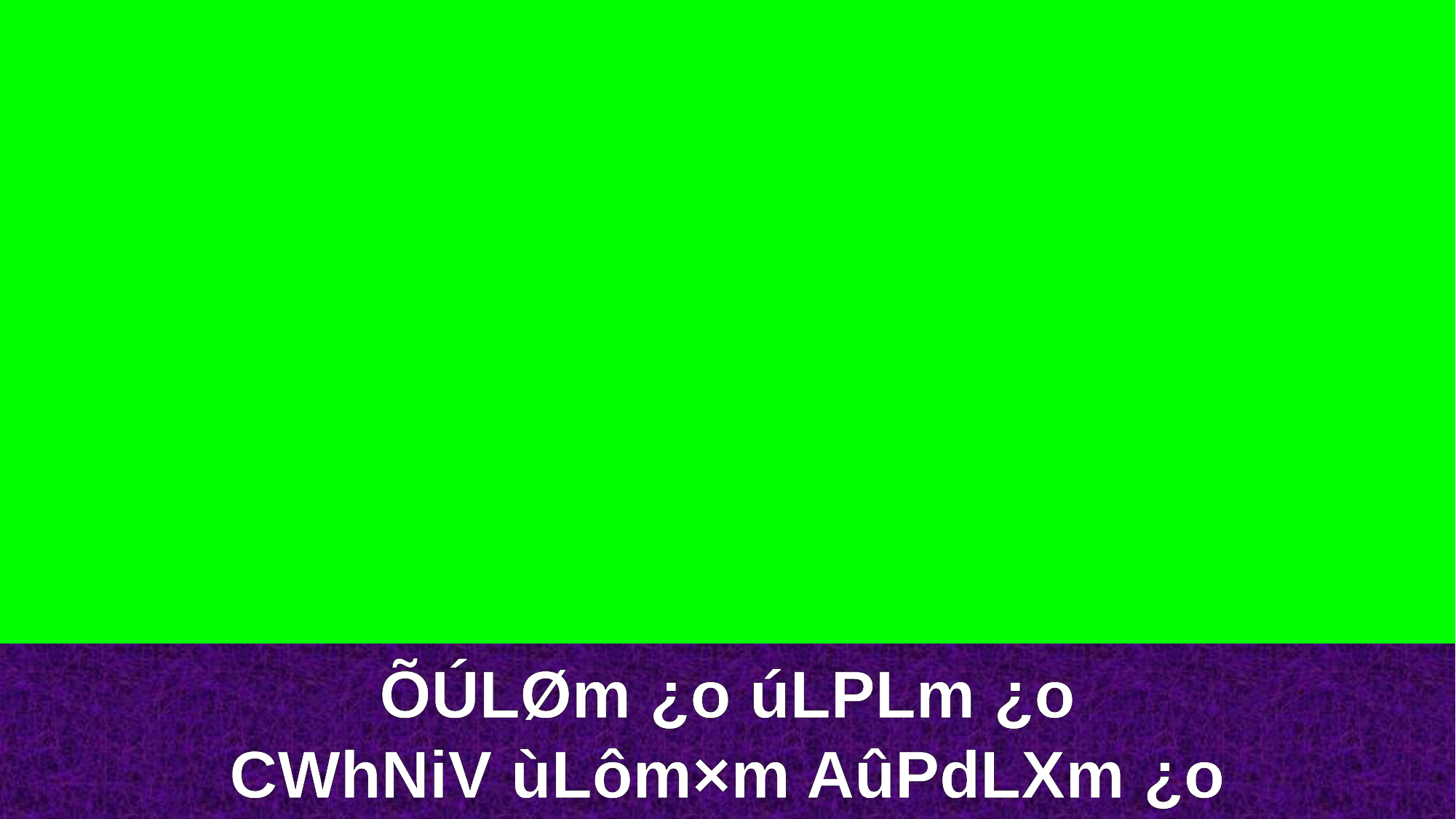

ÕÚLØm ¿o úLPLm ¿o
CWhNiV ùLôm×m AûPdLXm ¿o